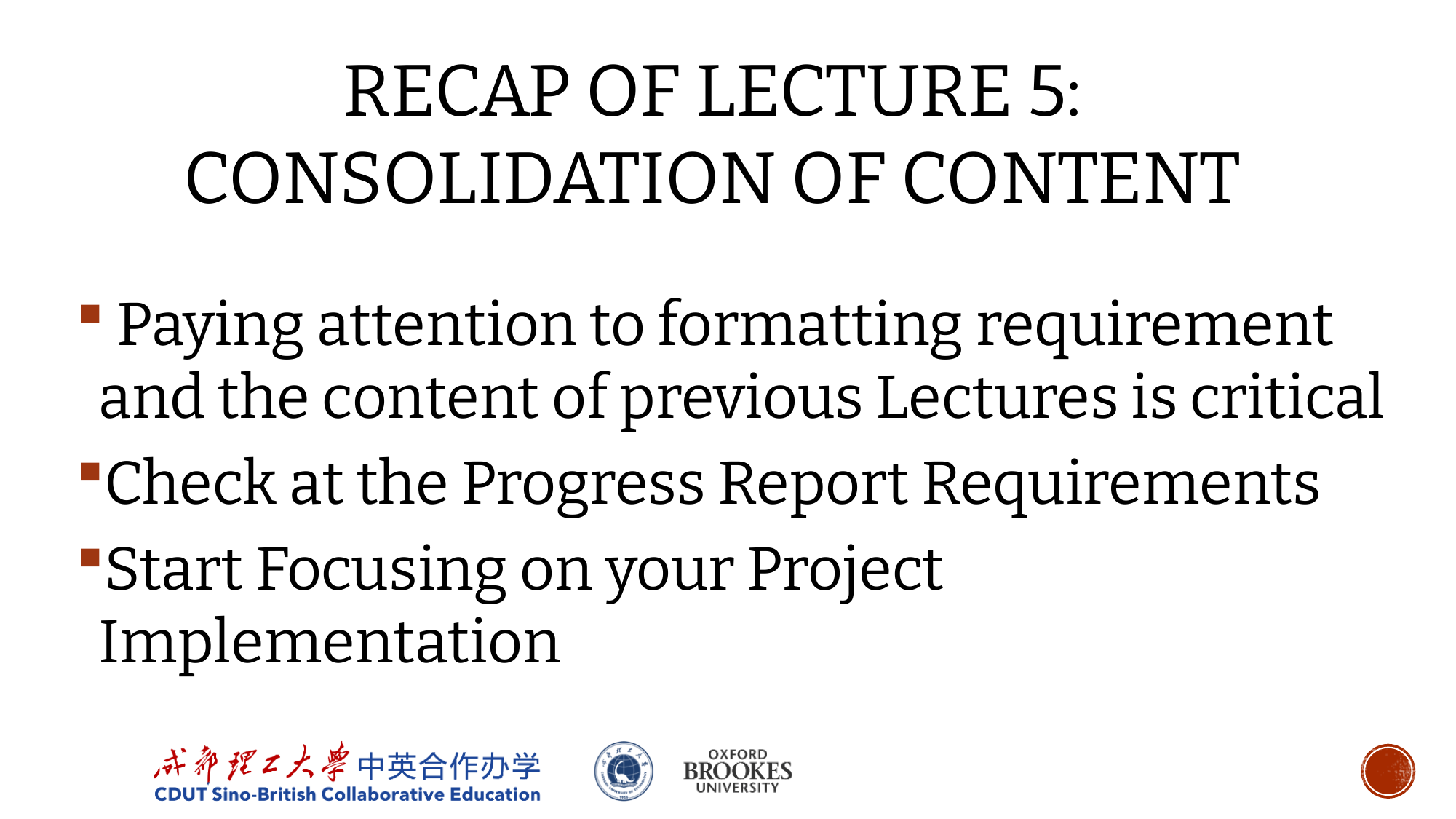

# RECAP OF LECTURE 5: CONSOLIDATION OF CONTENT
 Paying attention to formatting requirement and the content of previous Lectures is critical
Check at the Progress Report Requirements
Start Focusing on your Project Implementation